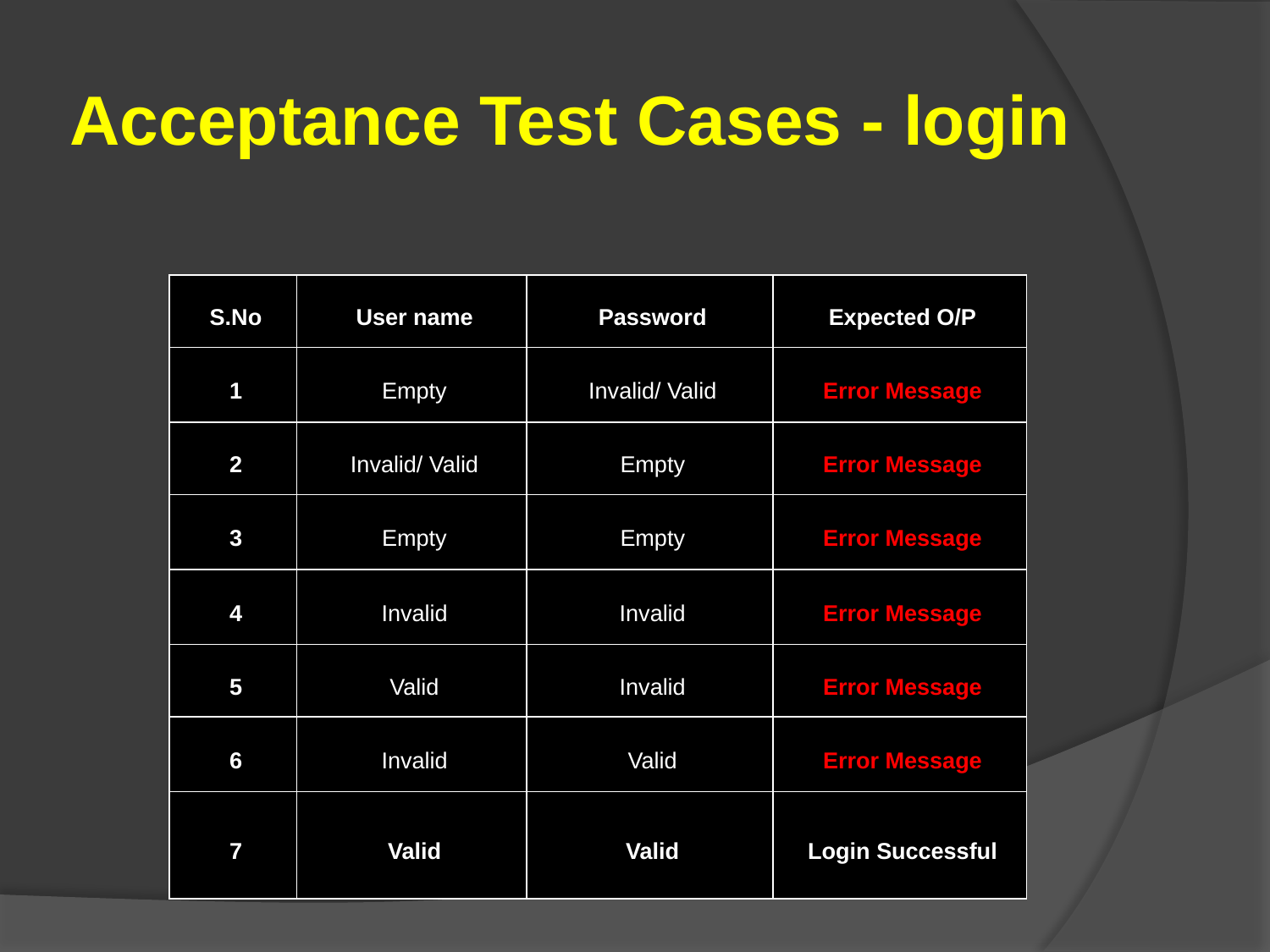

# Acceptance Test Cases - login
| S.No | User name | Password | Expected O/P |
| --- | --- | --- | --- |
| 1 | Empty | Invalid/ Valid | Error Message |
| 2 | Invalid/ Valid | Empty | Error Message |
| 3 | Empty | Empty | Error Message |
| 4 | Invalid | Invalid | Error Message |
| 5 | Valid | Invalid | Error Message |
| 6 | Invalid | Valid | Error Message |
| 7 | Valid | Valid | Login Successful |